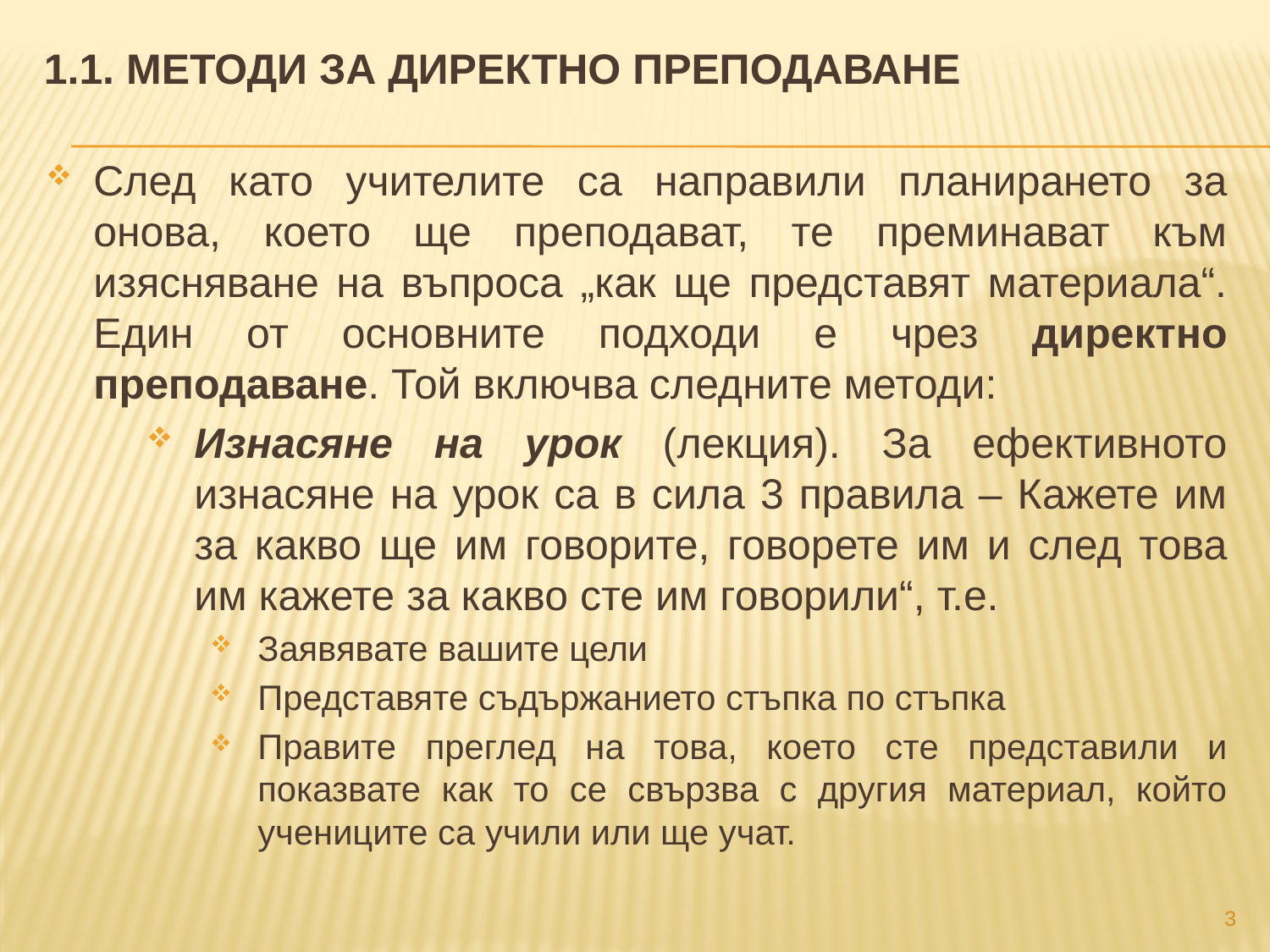

1.1. МЕТОДИ ЗА ДИРЕКТНО ПРЕПОДАВАНЕ
След като учителите са направили планирането за онова, което ще преподават, те преминават към изясняване на въпроса „как ще представят материала“. Един от основните подходи е чрез директно преподаване. Той включва следните методи:
Изнасяне на урок (лекция). За ефективното изнасяне на урок са в сила 3 правила – Кажете им за какво ще им говорите, говорете им и след това им кажете за какво сте им говорили“, т.е.
Заявявате вашите цели
Представяте съдържанието стъпка по стъпка
Правите преглед на това, което сте представили и показвате как то се свързва с другия материал, който учениците са учили или ще учат.

3